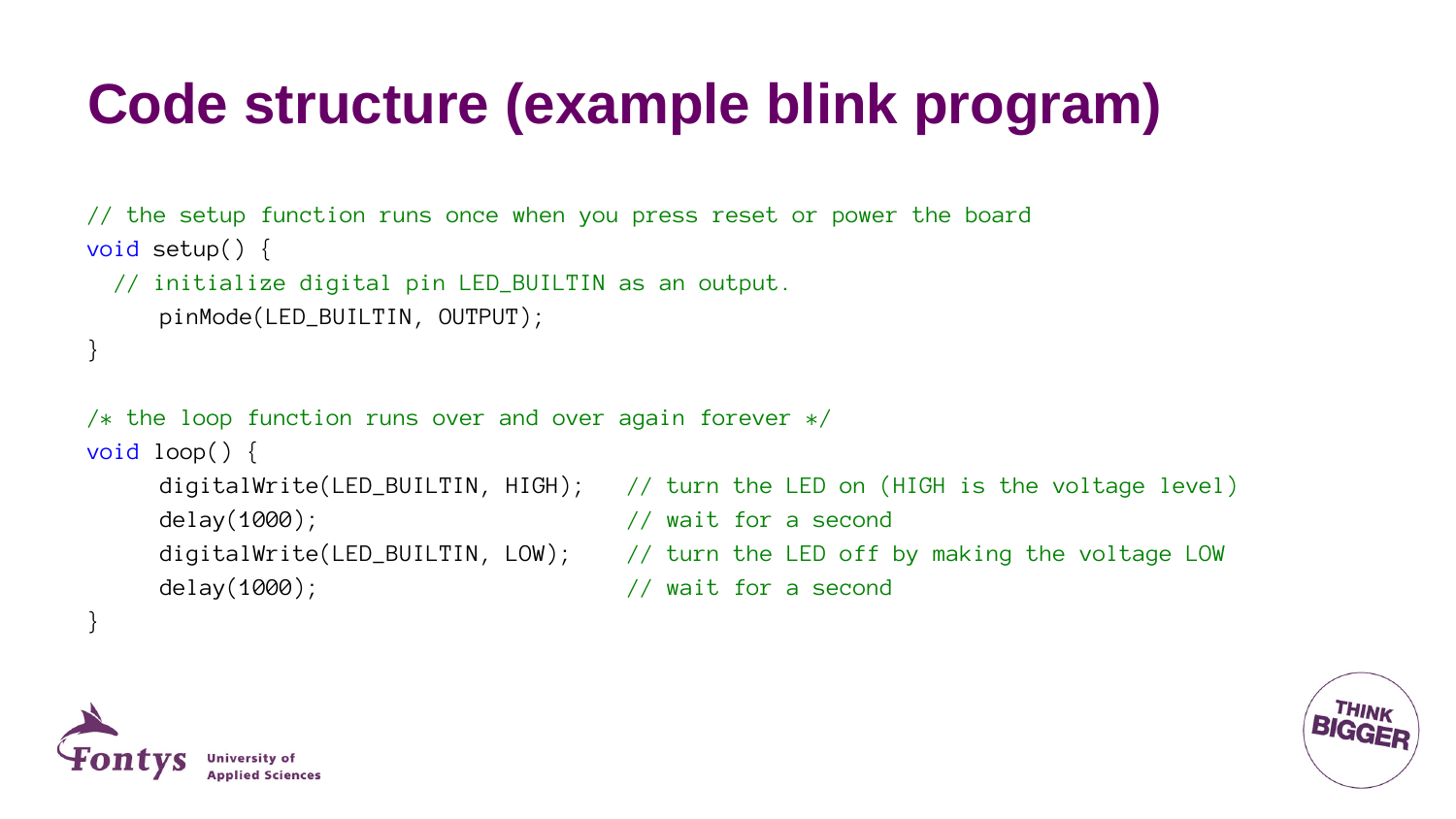

# Code structure (example blink program)
// the setup function runs once when you press reset or power the board
void setup() {
  // initialize digital pin LED_BUILTIN as an output.
	pinMode(LED_BUILTIN, OUTPUT);
}

/* the loop function runs over and over again forever */
void loop() {
	digitalWrite(LED_BUILTIN, HIGH);   // turn the LED on (HIGH is the voltage level)
	delay(1000);                       // wait for a second
	digitalWrite(LED_BUILTIN, LOW);    // turn the LED off by making the voltage LOW
	delay(1000);                       // wait for a second
}